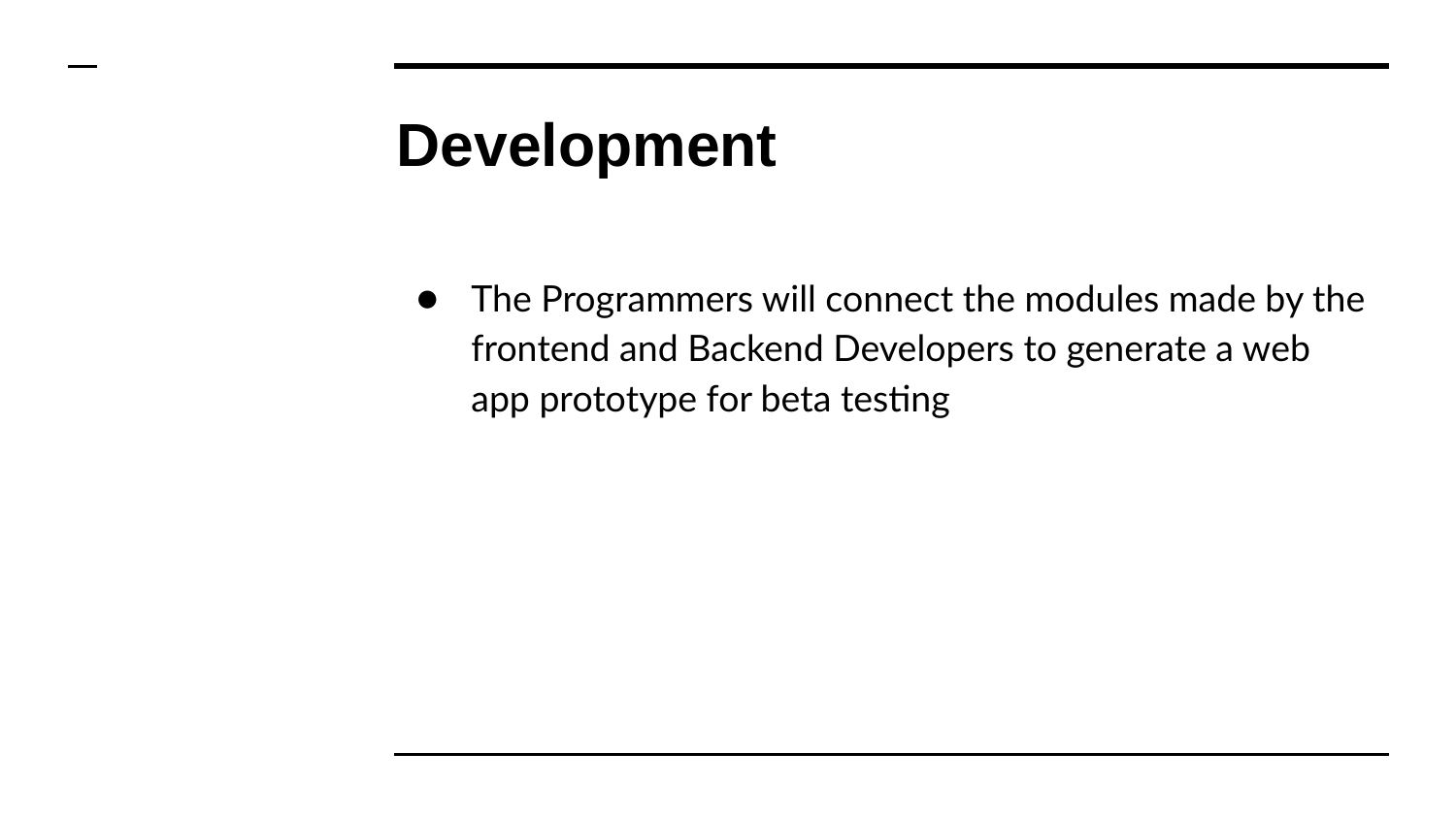

# Development
The Programmers will connect the modules made by the frontend and Backend Developers to generate a web app prototype for beta testing